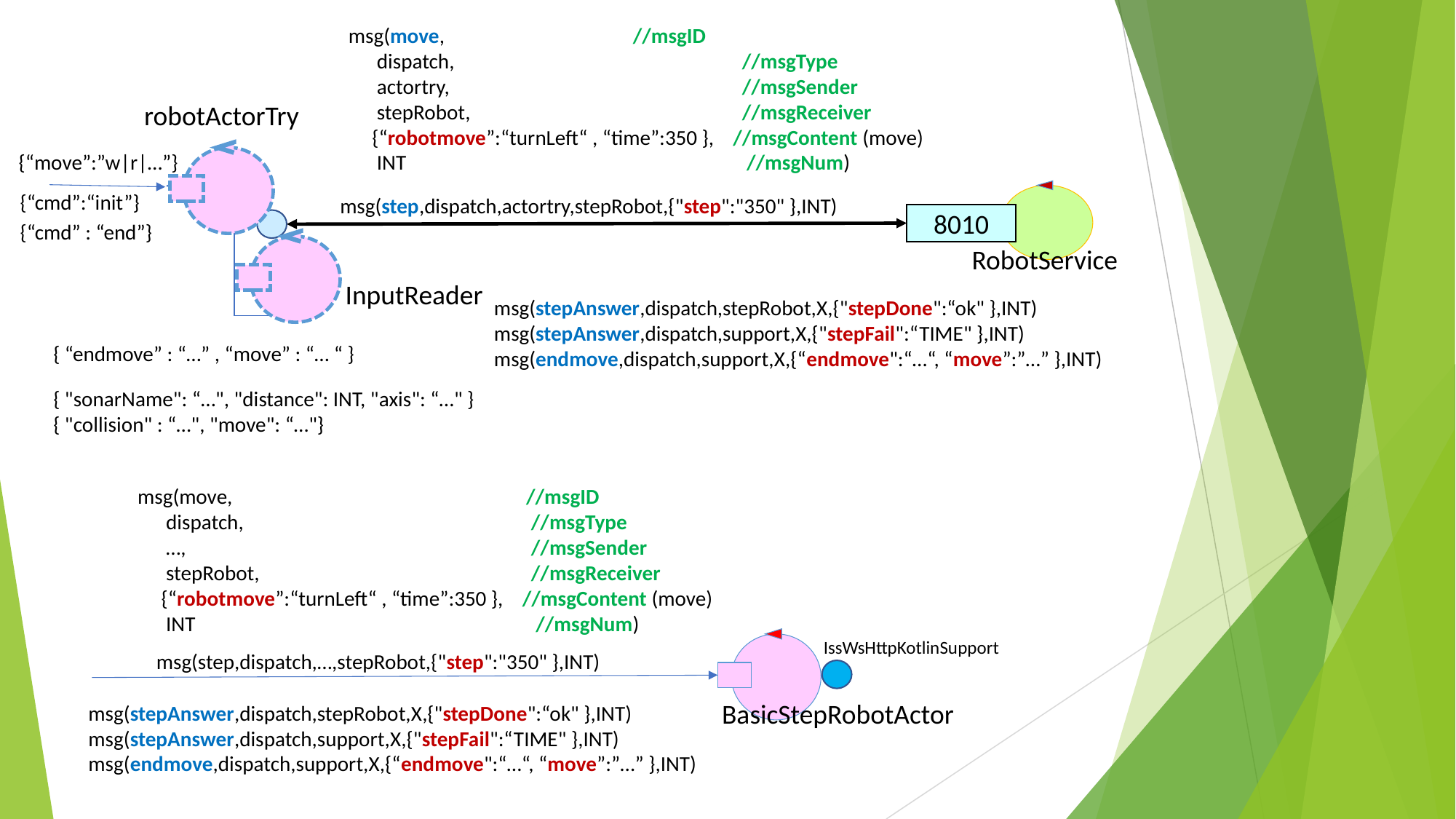

msg(move,		              //msgID
      dispatch,			              //msgType
      actortry,			              //msgSender
      stepRobot,		              //msgReceiver
     {“robotmove”:“turnLeft“ , “time”:350 },    //msgContent (move)
      INT                                                                        //msgNum)
robotActorTry

{“move”:”w|r|…”}

 {“cmd”:“init”}
msg(step,dispatch,actortry,stepRobot,{"step":"350" },INT)
8010

 {“cmd” : “end”}

RobotService
InputReader
msg(stepAnswer,dispatch,stepRobot,X,{"stepDone":“ok" },INT)
msg(stepAnswer,dispatch,support,X,{"stepFail":“TIME" },INT)
msg(endmove,dispatch,support,X,{“endmove":“…“, “move”:”…” },INT)
{ “endmove” : “…” , “move” : “… “ }
{ "sonarName": “…", "distance": INT, "axis": “…" }
{ "collision" : “…", "move": “…"}
msg(move,		                                    //msgID
      dispatch,			              //msgType
      …,			              //msgSender
      stepRobot,		              //msgReceiver
     {“robotmove”:“turnLeft“ , “time”:350 },    //msgContent (move)
      INT                                                                        //msgNum)

IssWsHttpKotlinSupport
msg(step,dispatch,…,stepRobot,{"step":"350" },INT)

BasicStepRobotActor
msg(stepAnswer,dispatch,stepRobot,X,{"stepDone":“ok" },INT)
msg(stepAnswer,dispatch,support,X,{"stepFail":“TIME" },INT)
msg(endmove,dispatch,support,X,{“endmove":“…“, “move”:”…” },INT)